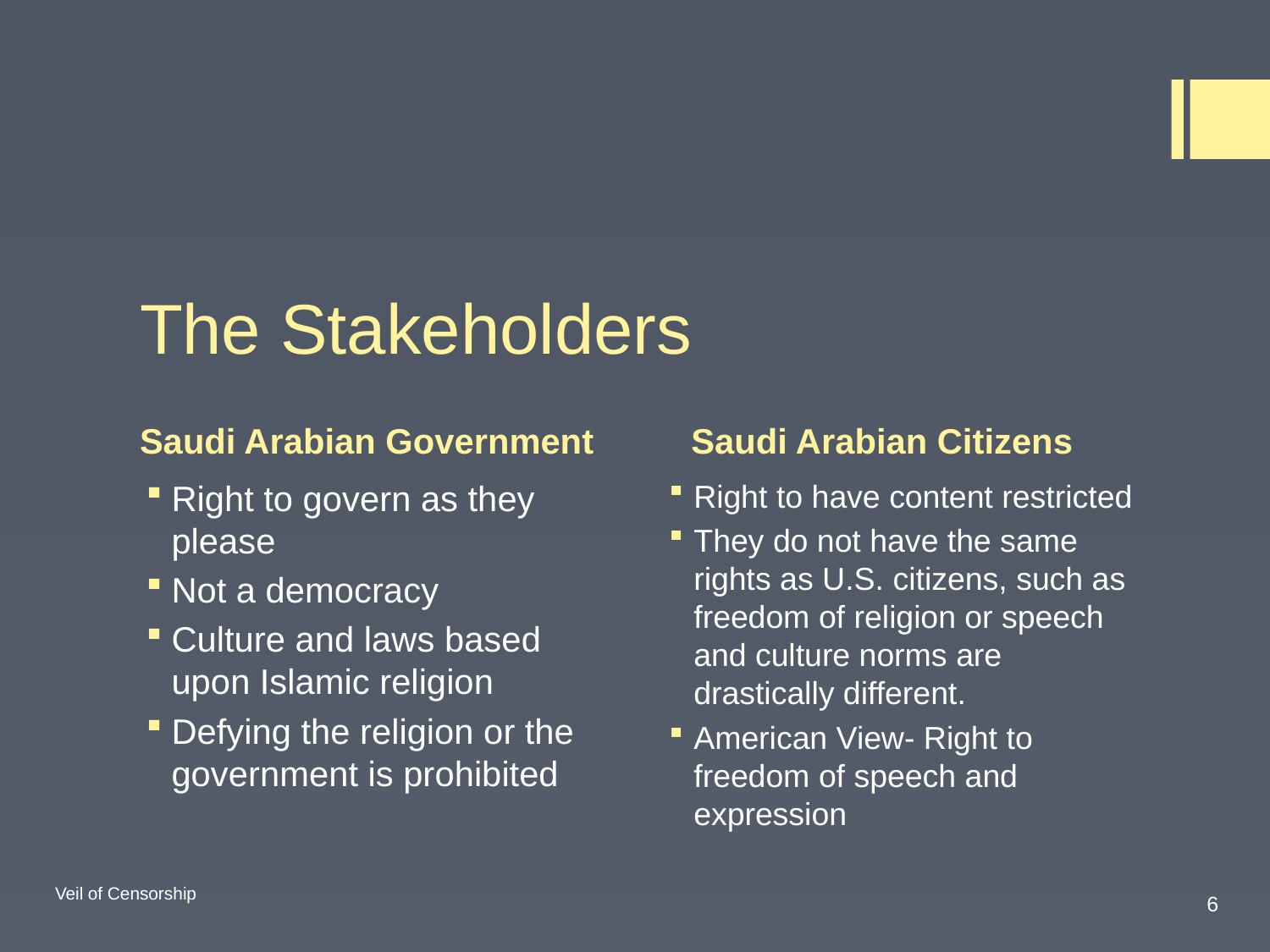

# The Stakeholders
Saudi Arabian Government
Saudi Arabian Citizens
Right to govern as they please
Not a democracy
Culture and laws based upon Islamic religion
Defying the religion or the government is prohibited
Right to have content restricted
They do not have the same rights as U.S. citizens, such as freedom of religion or speech and culture norms are drastically different.
American View- Right to freedom of speech and expression
Veil of Censorship
6